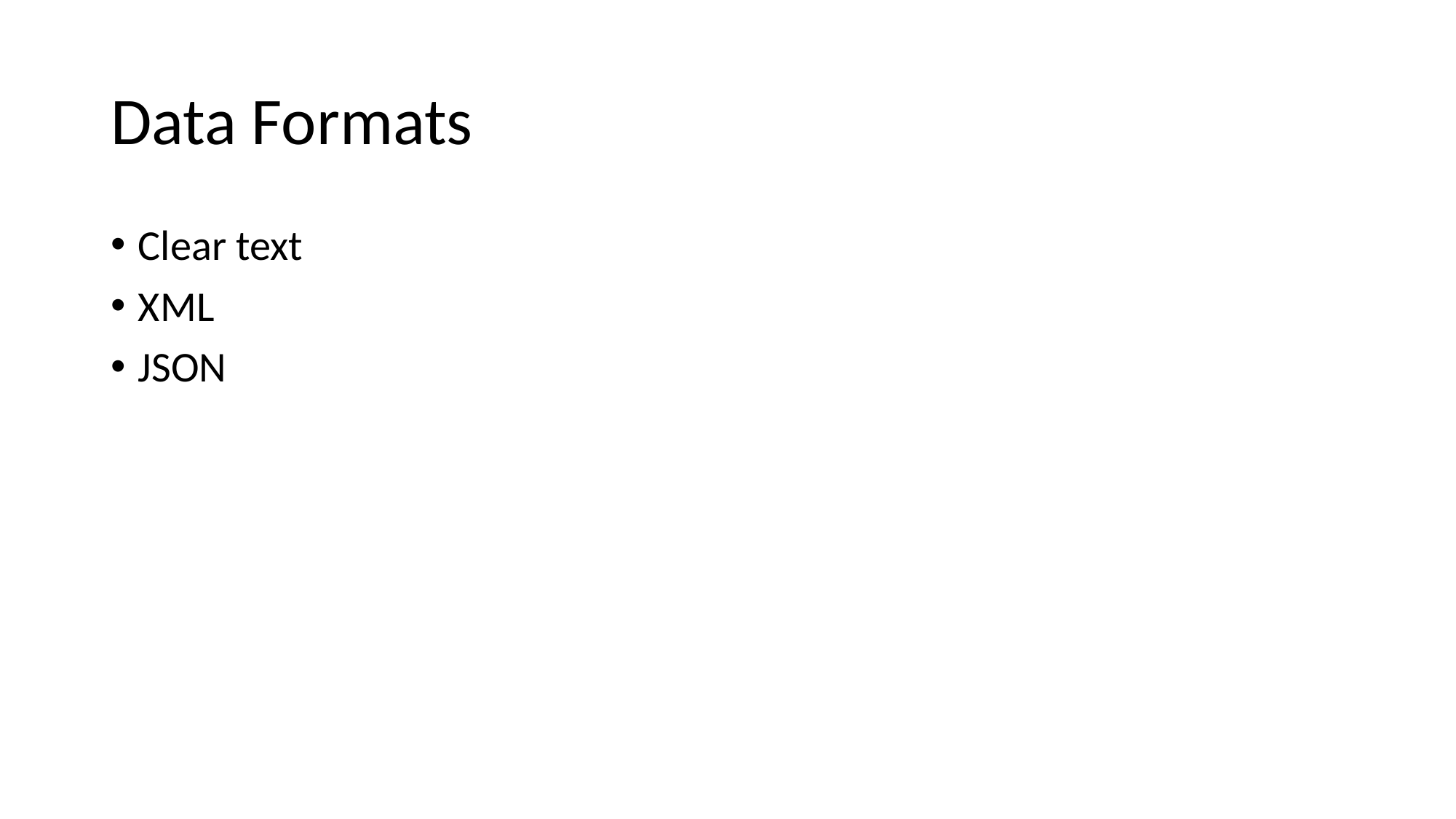

# Data Formats
Clear text
XML
JSON